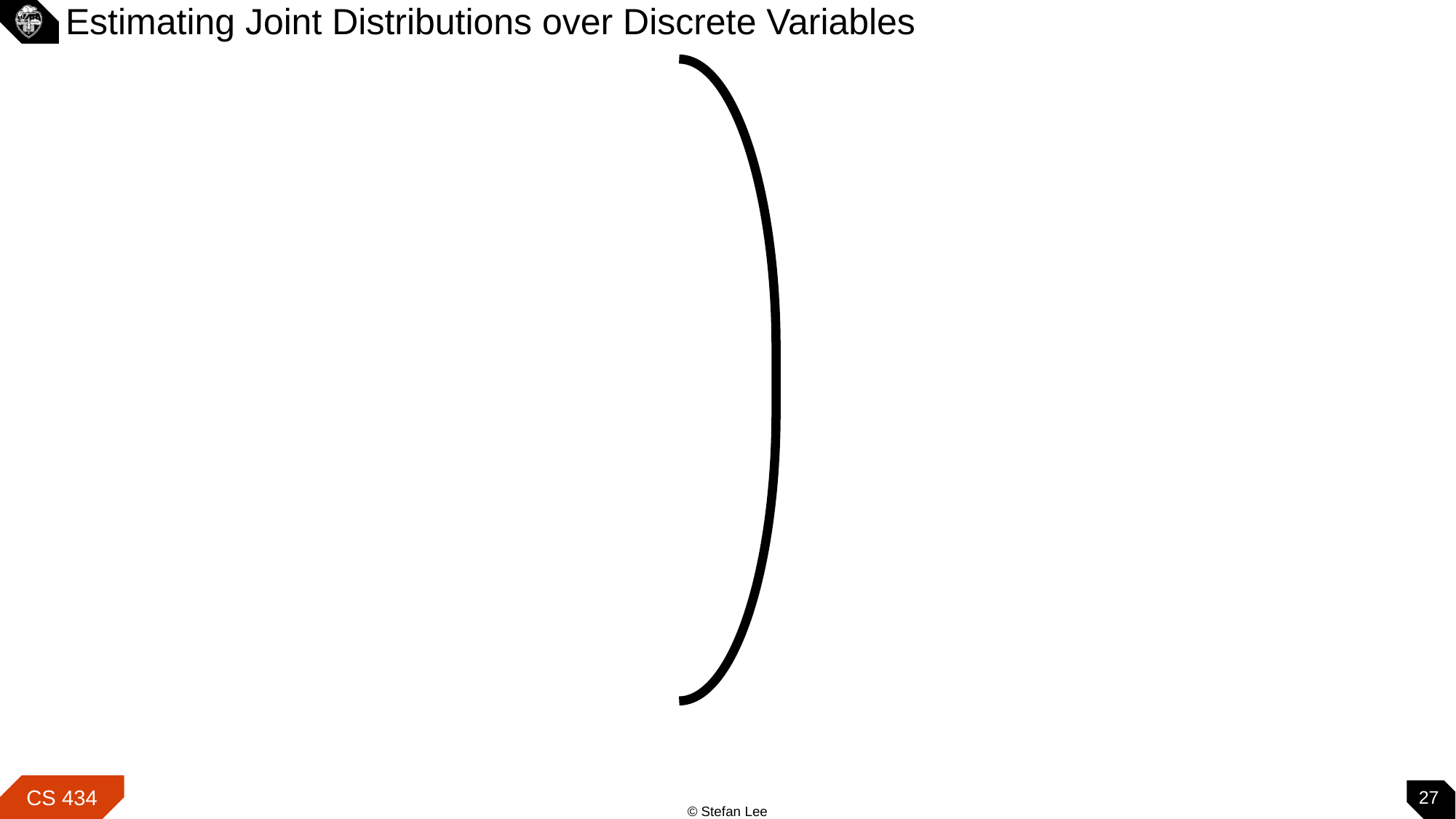

# Estimating Joint Distributions over Discrete Variables

27